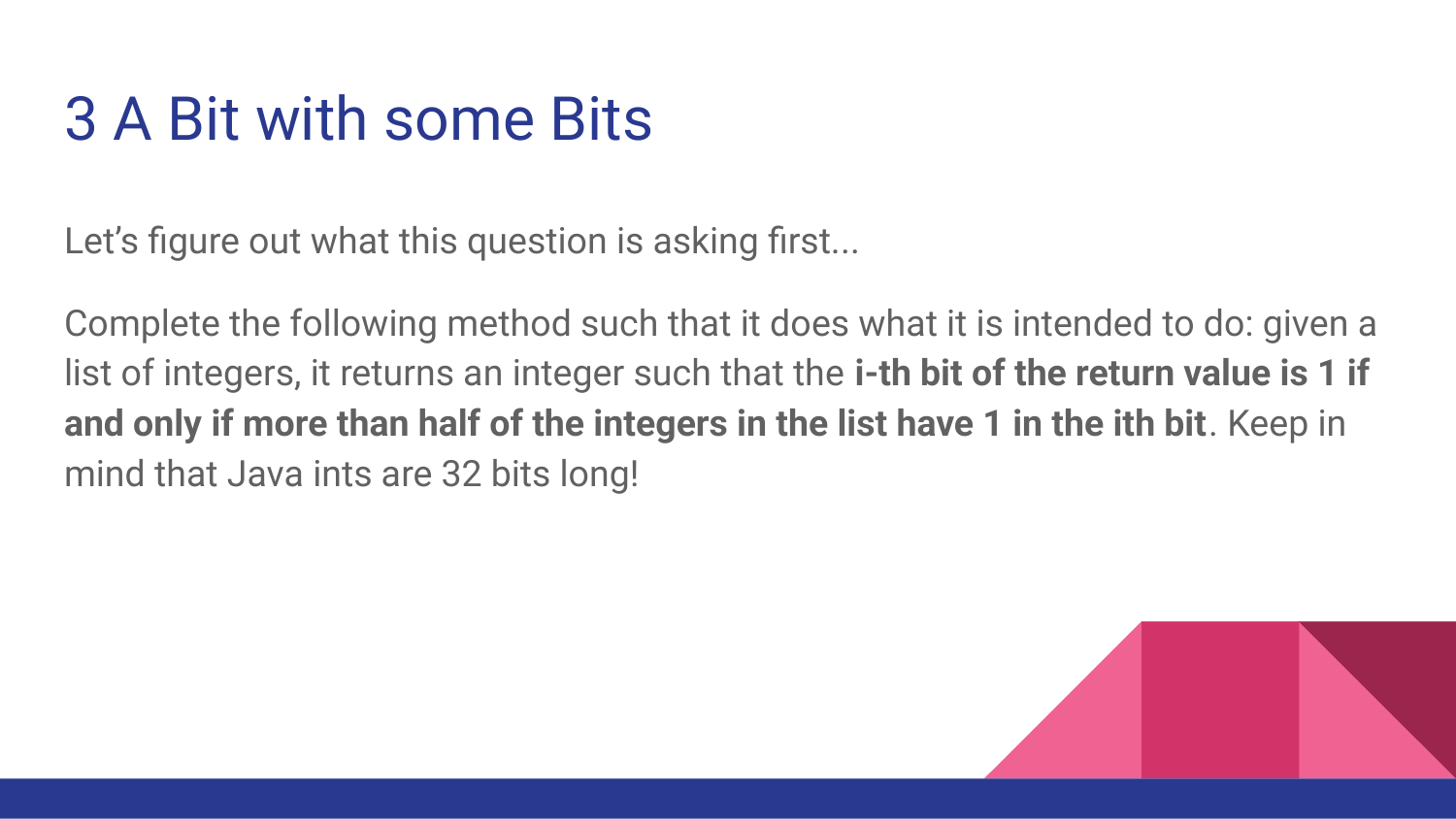

# 3 A Bit with some Bits
Let’s figure out what this question is asking first...
Complete the following method such that it does what it is intended to do: given a list of integers, it returns an integer such that the i-th bit of the return value is 1 if and only if more than half of the integers in the list have 1 in the ith bit. Keep in mind that Java ints are 32 bits long!